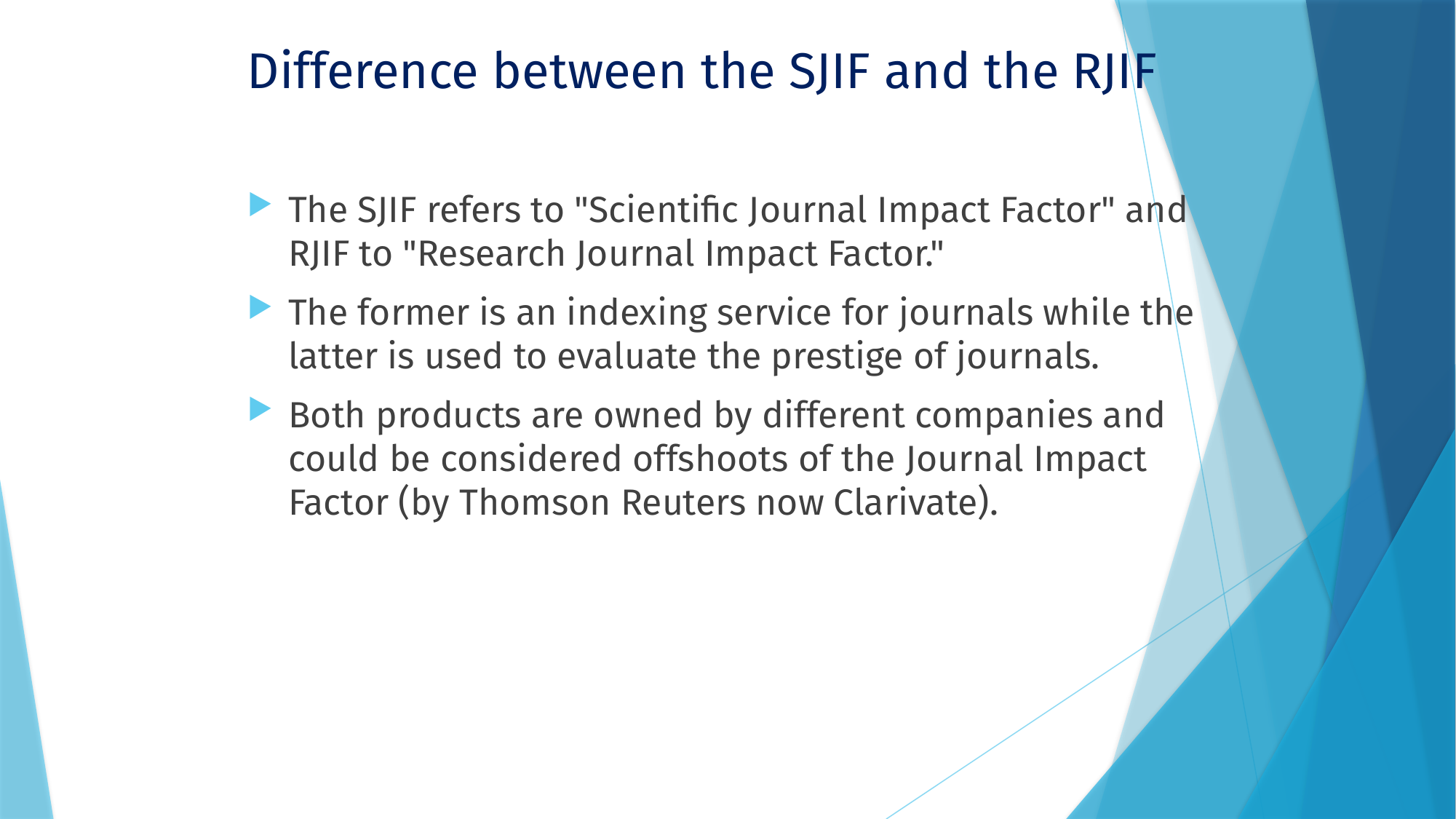

# Difference between the SJIF and the RJIF
The SJIF refers to "Scientific Journal Impact Factor" and RJIF to "Research Journal Impact Factor."
The former is an indexing service for journals while the latter is used to evaluate the prestige of journals.
Both products are owned by different companies and could be considered offshoots of the Journal Impact Factor (by Thomson Reuters now Clarivate).